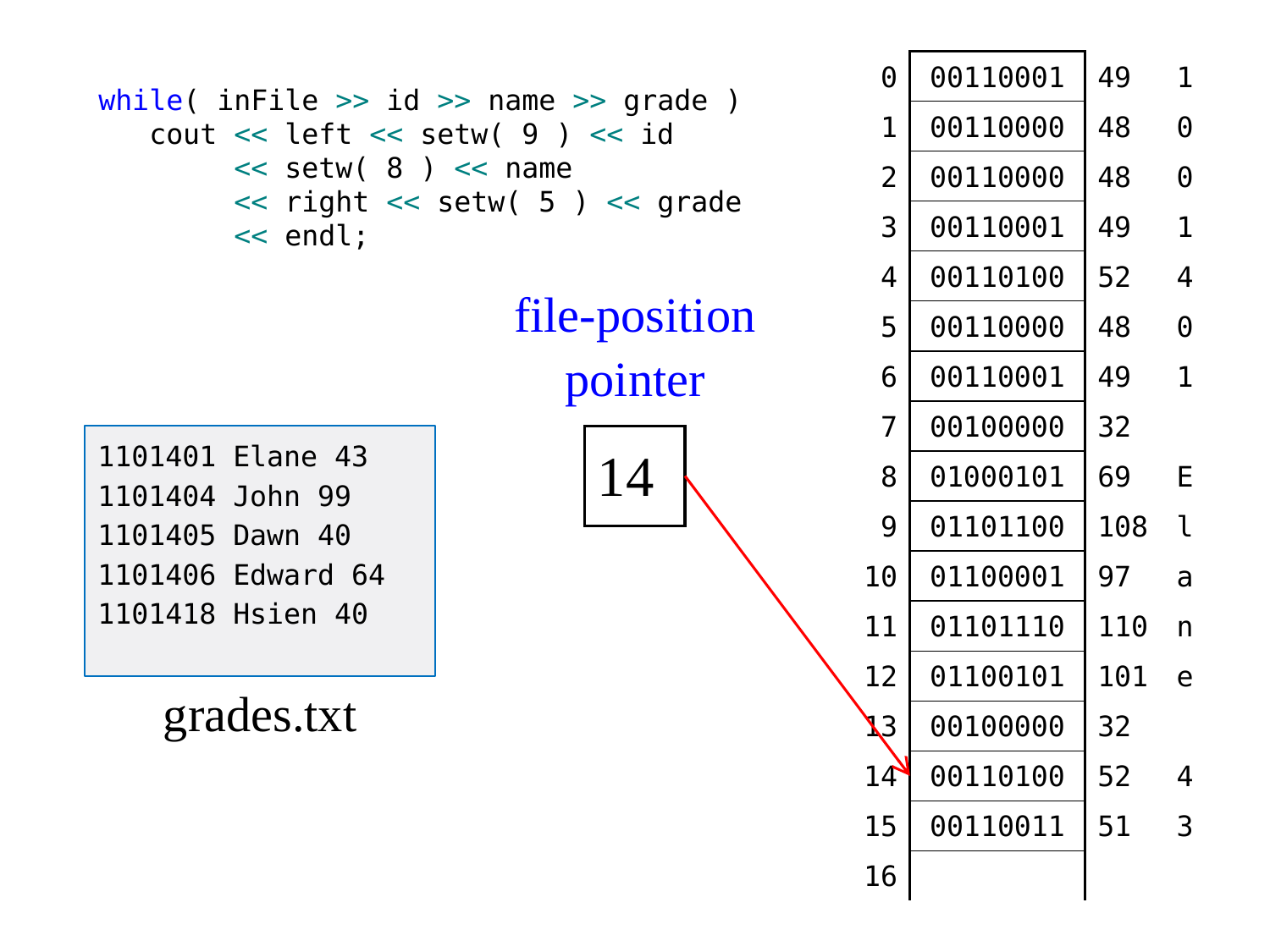

| 0 | 00110001 | 49 | 1 |
| --- | --- | --- | --- |
| 1 | 00110000 | 48 | 0 |
| 2 | 00110000 | 48 | 0 |
| 3 | 00110001 | 49 | 1 |
| 4 | 00110100 | 52 | 4 |
| 5 | 00110000 | 48 | 0 |
| 6 | 00110001 | 49 | 1 |
| 7 | 00100000 | 32 |  |
| 8 | 01000101 | 69 | E |
| 9 | 01101100 | 108 | l |
| 10 | 01100001 | 97 | a |
| 11 | 01101110 | 110 | n |
| 12 | 01100101 | 101 | e |
| 13 | 00100000 | 32 |  |
| 14 | 00110100 | 52 | 4 |
| 15 | 00110011 | 51 | 3 |
| 16 |  |  |  |
while( inFile >> id >> name >> grade )
   cout << left << setw( 9 ) << id
        << setw( 8 ) << name
        << right << setw( 5 ) << grade
        << endl;
file-position
pointer
1101401 Elane 43
1101404 John 99
1101405 Dawn 40
1101406 Edward 64
1101418 Hsien 40
14

grades.txt